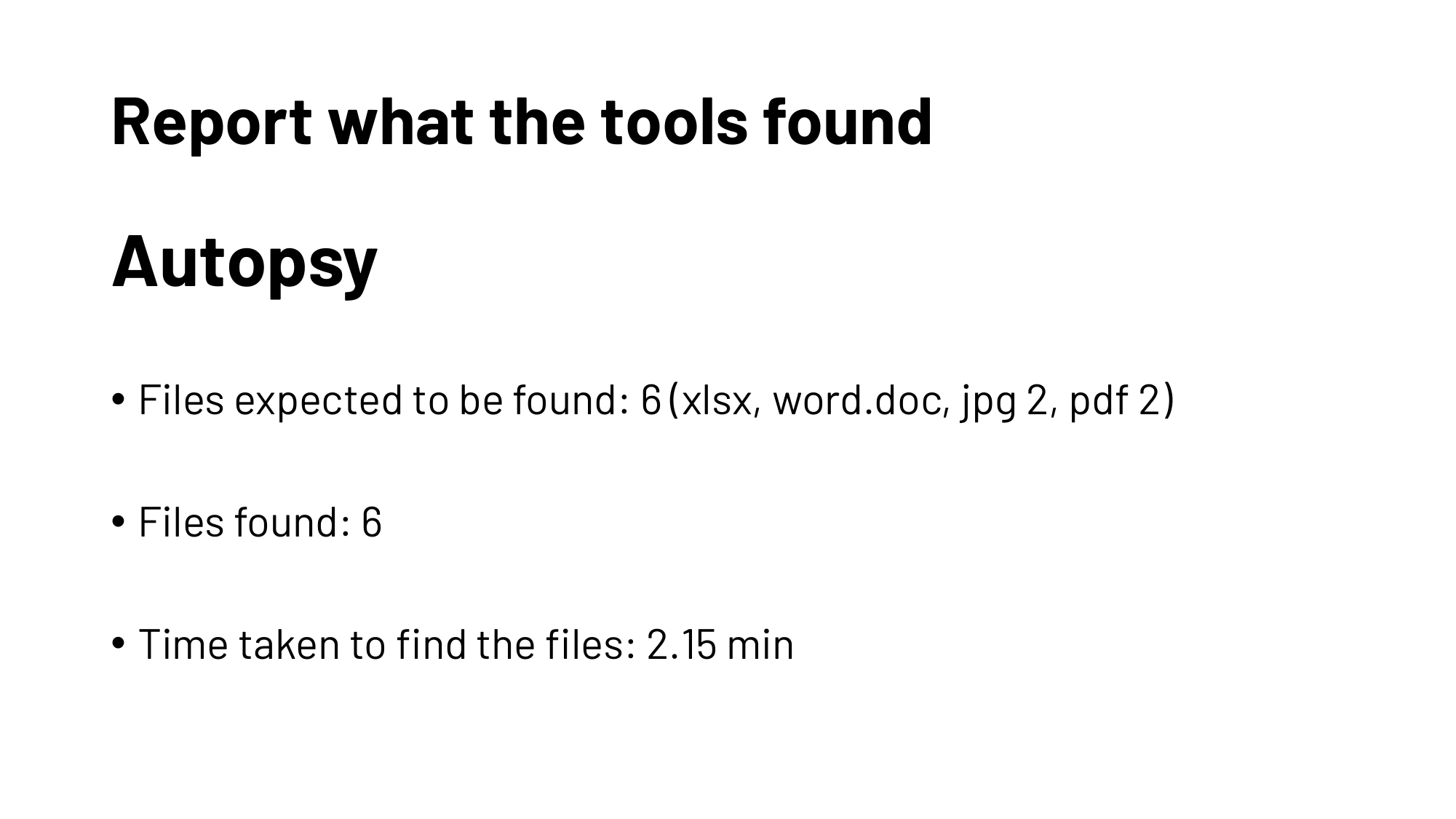

# Report what the tools found
Autopsy

Files expected to be found: 6 (xlsx, word.doc, jpg 2, pdf 2)

Files found: 6

Time taken to find the files: 2.15 min